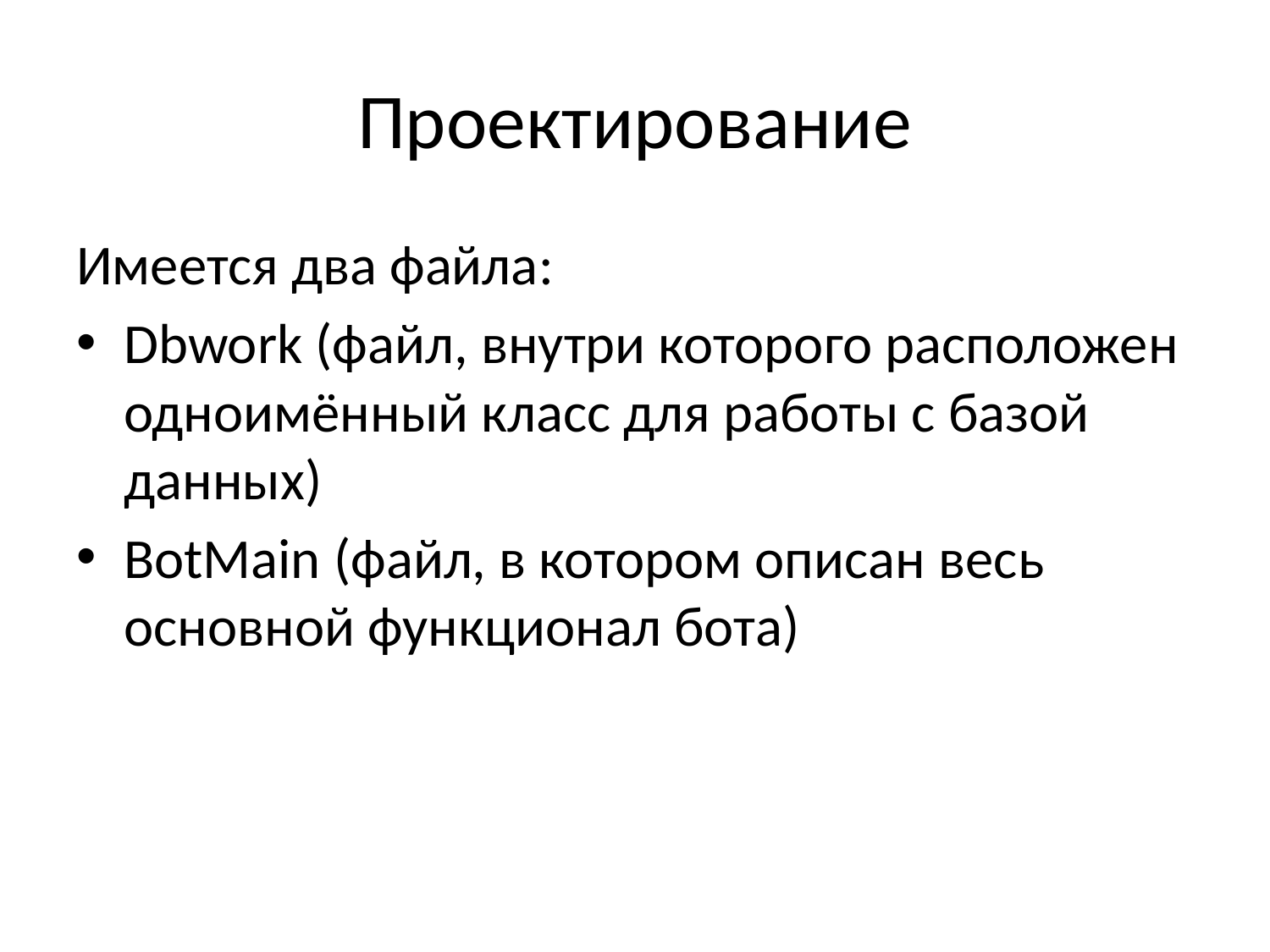

# Проектирование
Имеется два файла:
Dbwork (файл, внутри которого расположен одноимённый класс для работы с базой данных)
BotMain (файл, в котором описан весь основной функционал бота)